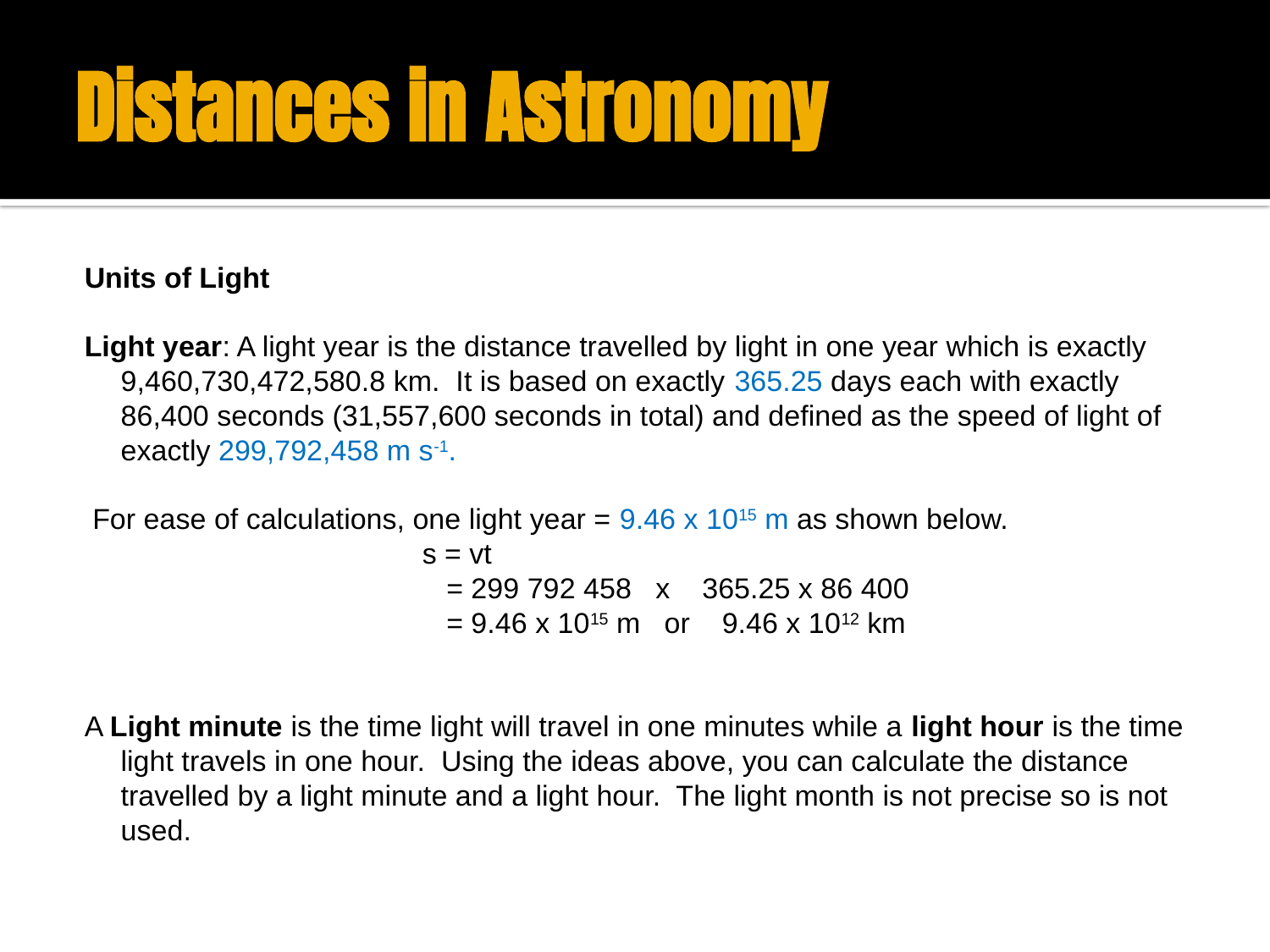

# Distances in Astronomy
Units of Light

Light year: A light year is the distance travelled by light in one year which is exactly 9,460,730,472,580.8 km.  It is based on exactly 365.25 days each with exactly 86,400 seconds (31,557,600 seconds in total) and defined as the speed of light of exactly 299,792,458 m s-1.

 For ease of calculations, one light year = 9.46 x 1015 m as shown below.
                                          s = vt
                                             = 299 792 458   x    365.25 x 86 400
                                             = 9.46 x 1015 m   or    9.46 x 1012 km

A Light minute is the time light will travel in one minutes while a light hour is the time light travels in one hour.  Using the ideas above, you can calculate the distance travelled by a light minute and a light hour.  The light month is not precise so is not used.